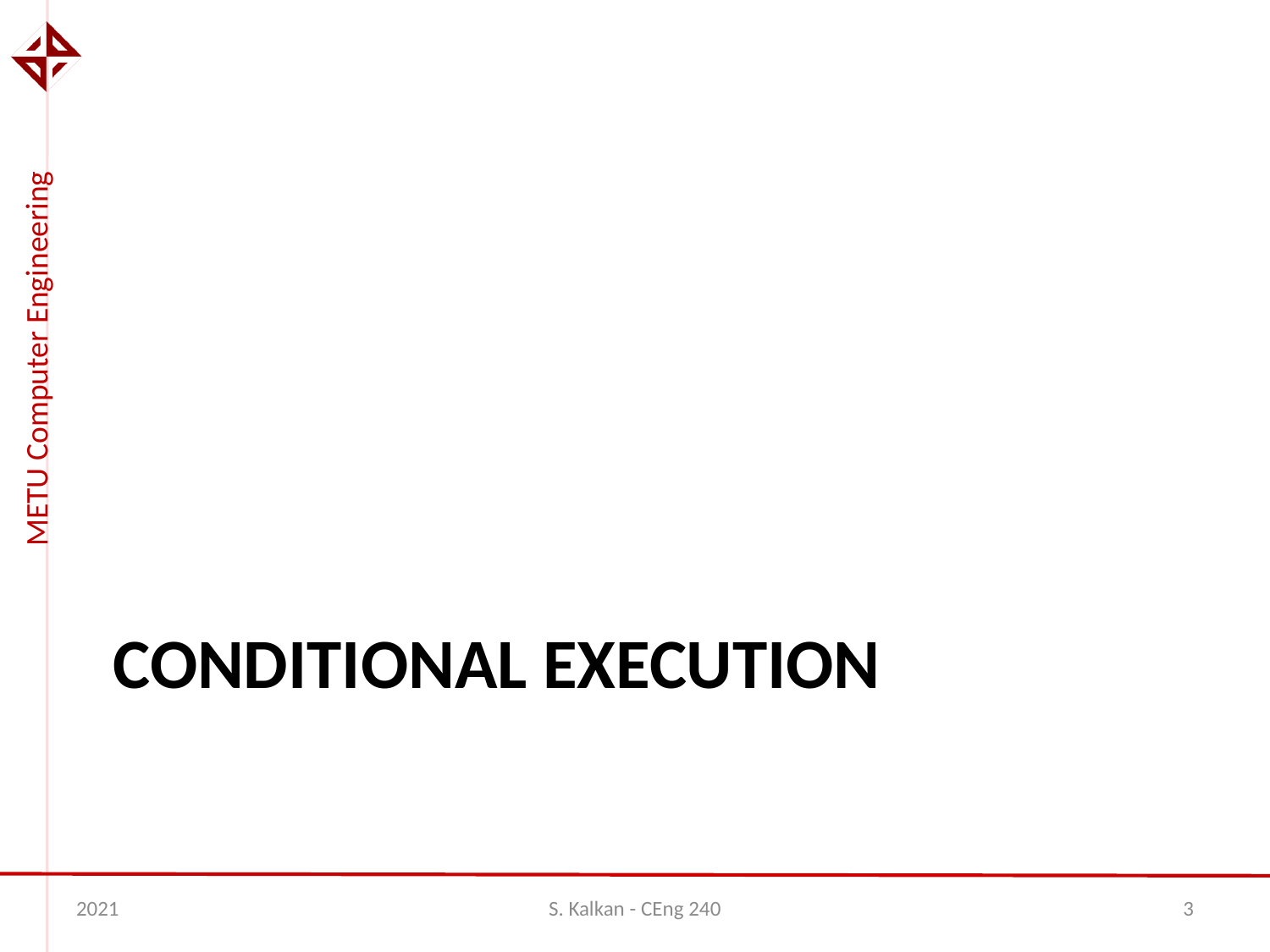

# Conditional execution
2021
S. Kalkan - CEng 240
3